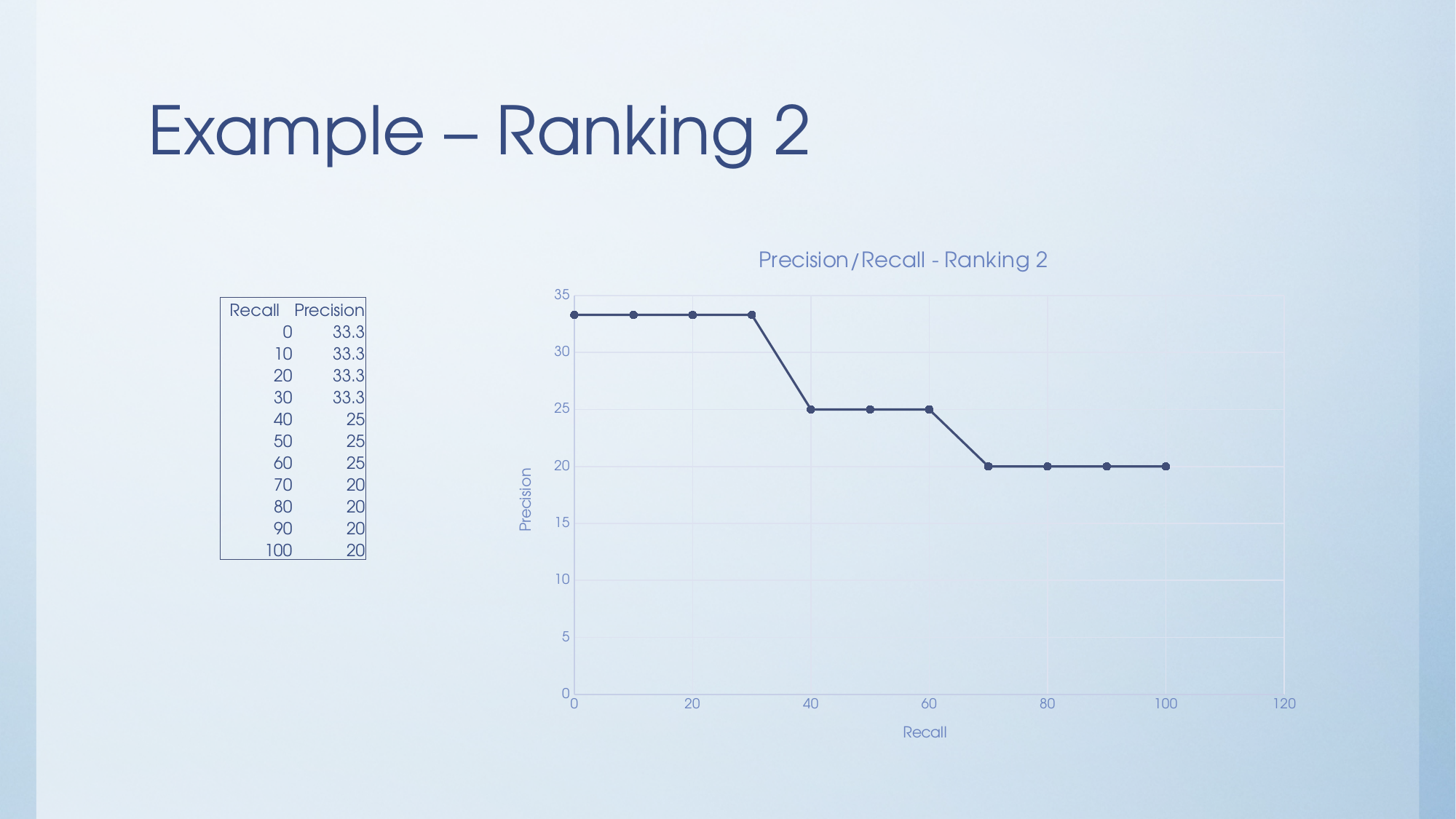

# Example – Ranking 2

### Chart: Precision/Recall - Ranking 2

| Category |  |
|---|---|
| Recall | Precision |
| --- | --- |
| 0 | 33.3 |
| 10 | 33.3 |
| 20 | 33.3 |
| 30 | 33.3 |
| 40 | 25 |
| 50 | 25 |
| 60 | 25 |
| 70 | 20 |
| 80 | 20 |
| 90 | 20 |
| 100 | 20 |